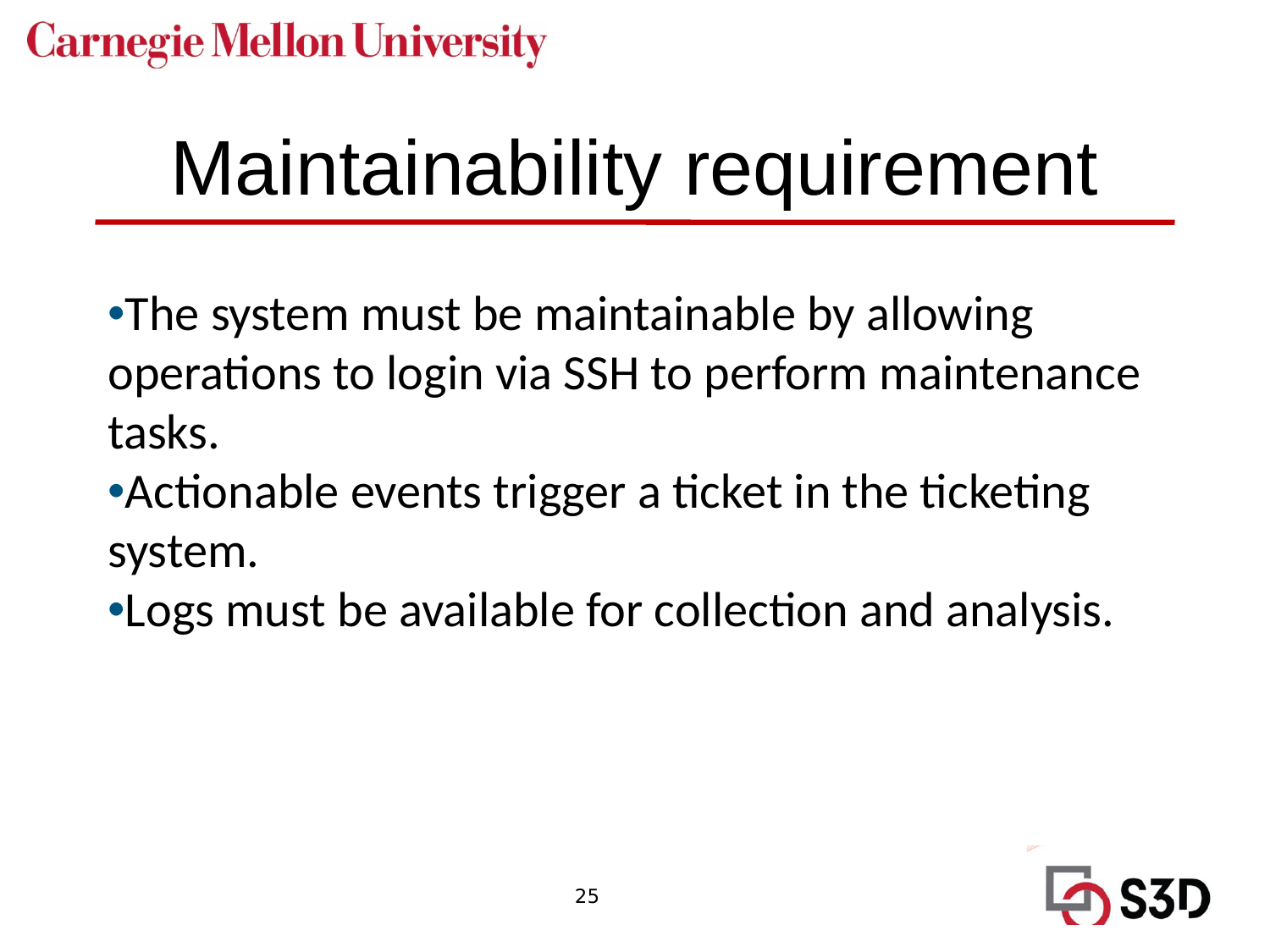

# Maintainability requirement
The system must be maintainable by allowing operations to login via SSH to perform maintenance tasks.
Actionable events trigger a ticket in the ticketing system.
Logs must be available for collection and analysis.